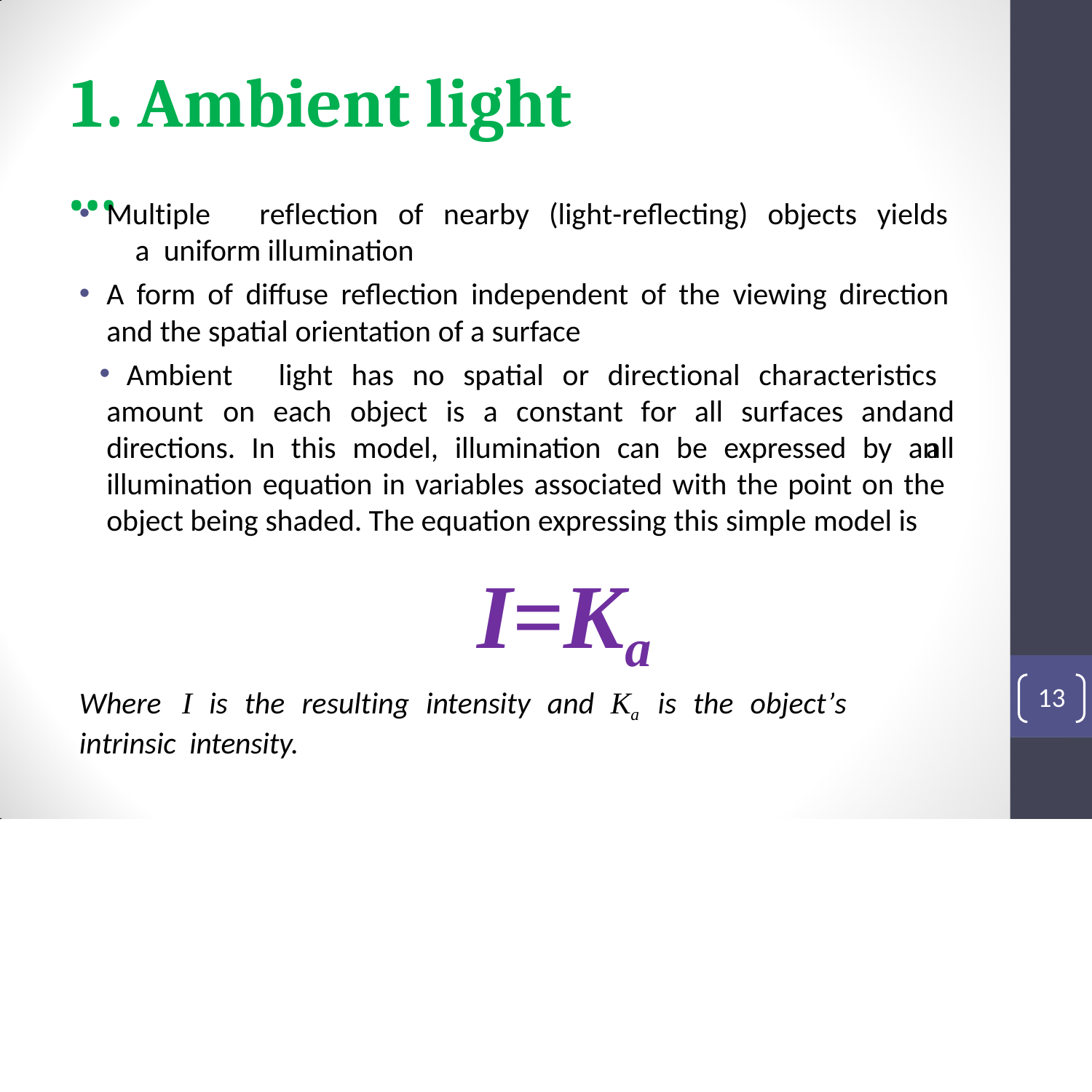

# 1. Ambient light …
Multiple	reflection	of	nearby	(light-reflecting)	objects	yields	a  uniform illumination
A form of diffuse reflection independent of the viewing direction
and the spatial orientation of a surface
Ambient	light	has	no	spatial	or	directional	characteristics	and
all
amount	on	each	object	is	a	constant	for	all	surfaces	and
directions. In this model, illumination can be expressed by an  illumination equation in variables associated with the point on the  object being shaded. The equation expressing this simple model is
I=Ka
Where	I	is	the	resulting	intensity	and	Ka	is	the	object’s	intrinsic  intensity.

13